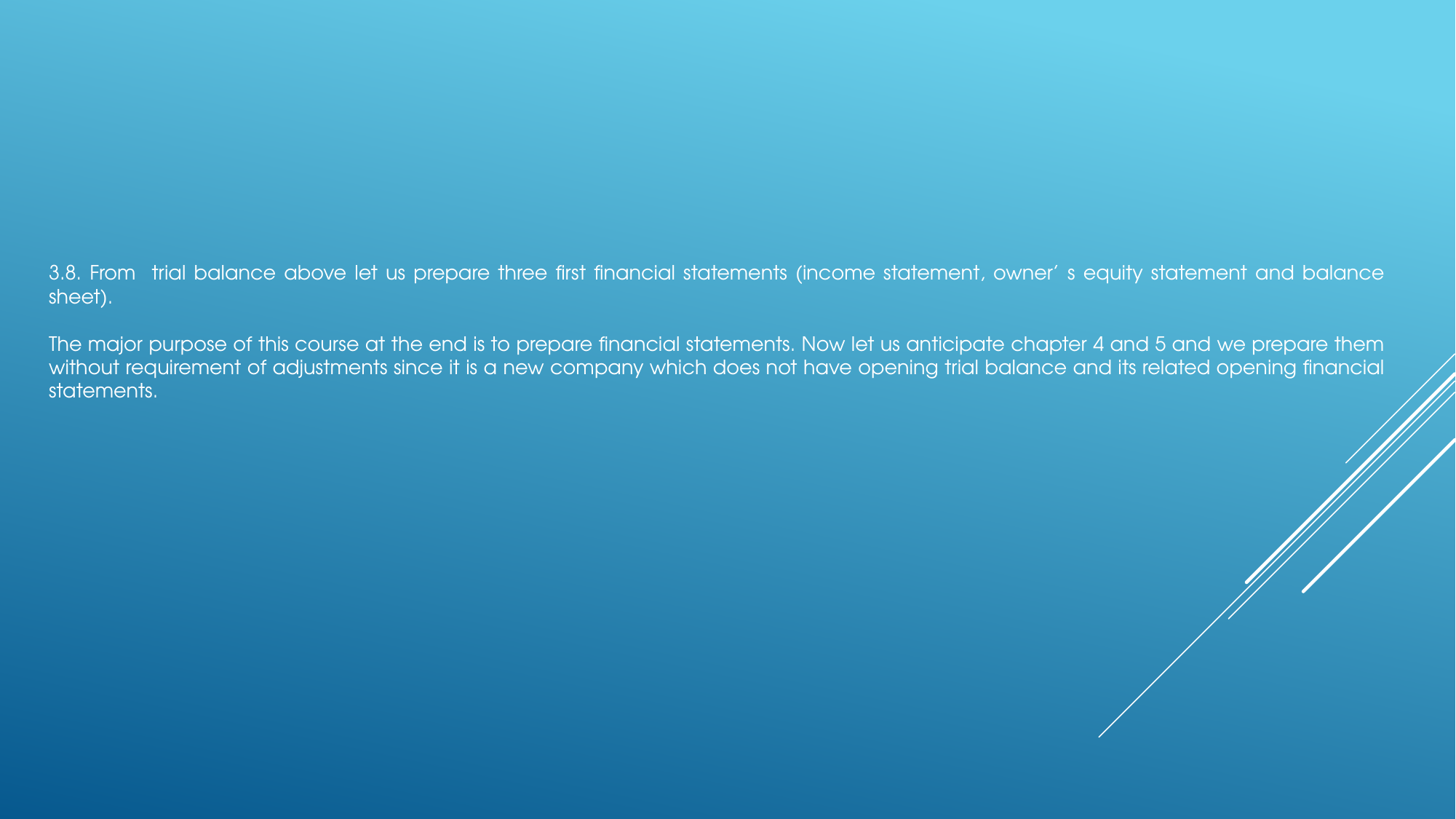

# 3.8. From  trial balance above let us prepare three first financial statements (income statement, owner’ s equity statement and balance sheet). The major purpose of this course at the end is to prepare financial statements. Now let us anticipate chapter 4 and 5 and we prepare them without requirement of adjustments since it is a new company which does not have opening trial balance and its related opening financial statements.